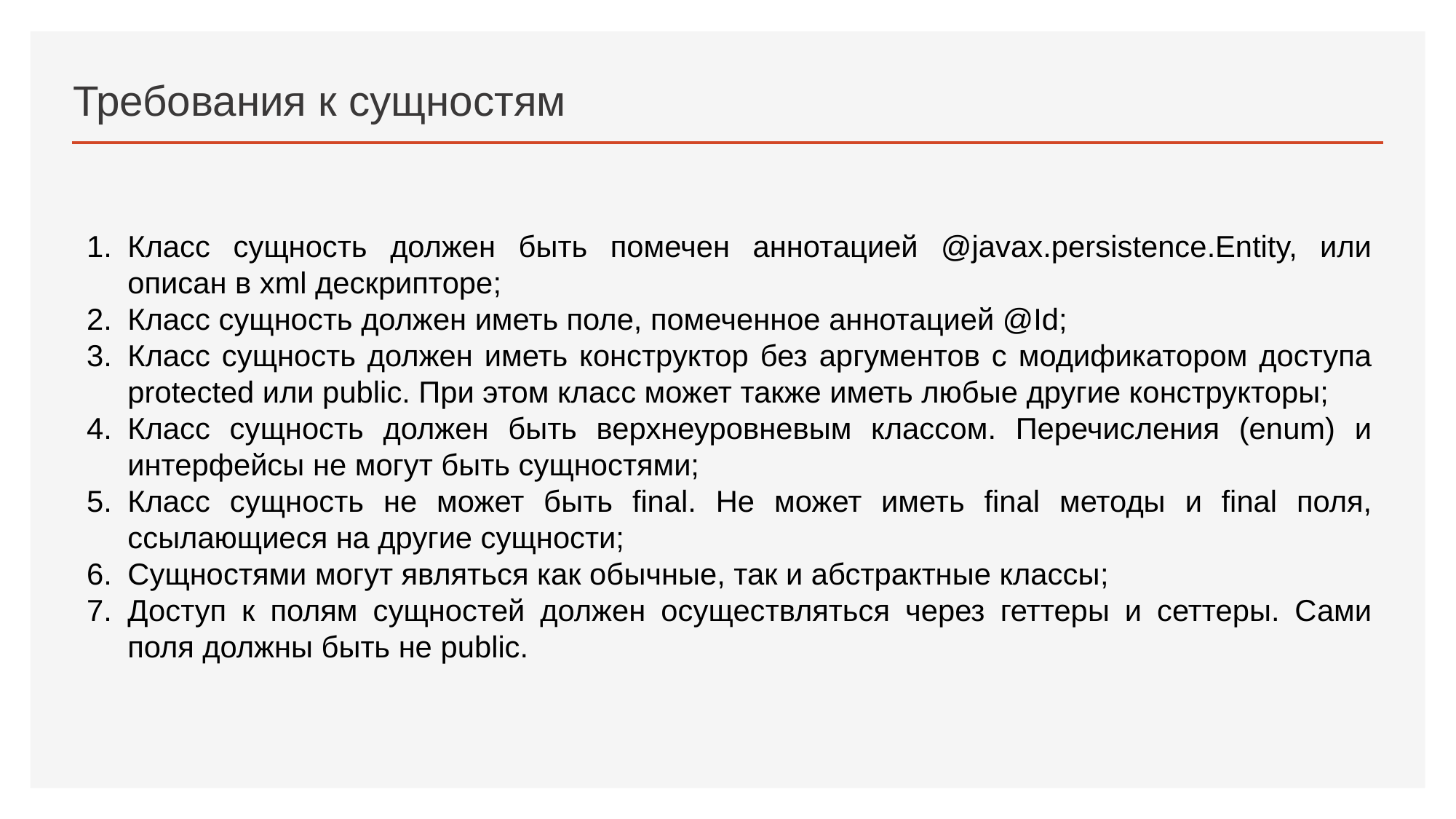

# Требования к сущностям
Класс сущность должен быть помечен аннотацией @javax.persistence.Entity, или описан в xml дескрипторе;
Класс сущность должен иметь поле, помеченное аннотацией @Id;
Класс сущность должен иметь конструктор без аргументов с модификатором доступа protected или public. При этом класс может также иметь любые другие конструкторы;
Класс сущность должен быть верхнеуровневым классом. Перечисления (enum) и интерфейсы не могут быть сущностями;
Класс сущность не может быть final. Не может иметь final методы и final поля, ссылающиеся на другие сущности;
Сущностями могут являться как обычные, так и абстрактные классы;
Доступ к полям сущностей должен осуществляться через геттеры и сеттеры. Сами поля должны быть не public.